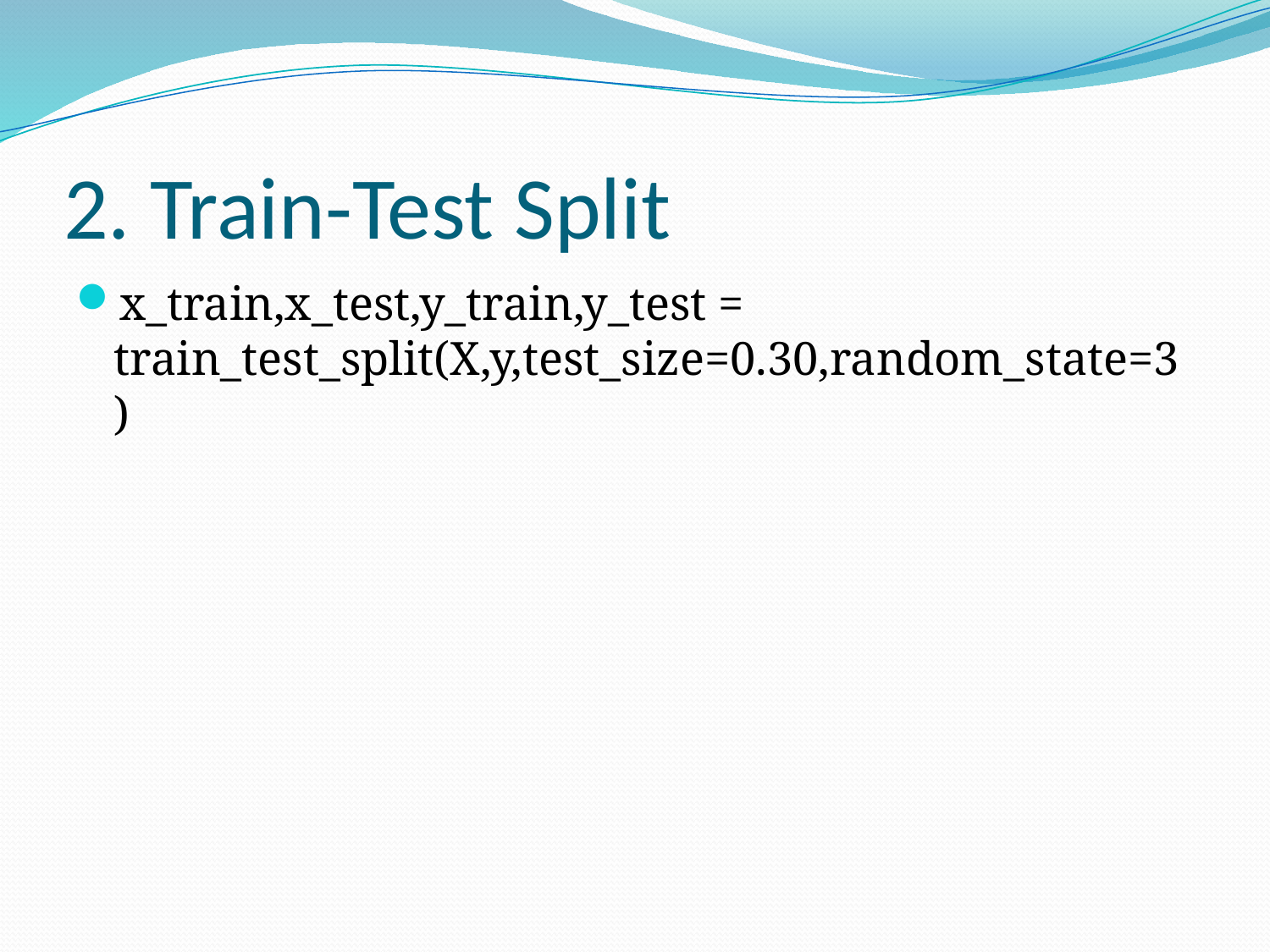

# 2. Train-Test Split
x_train,x_test,y_train,y_test = train_test_split(X,y,test_size=0.30,random_state=3)